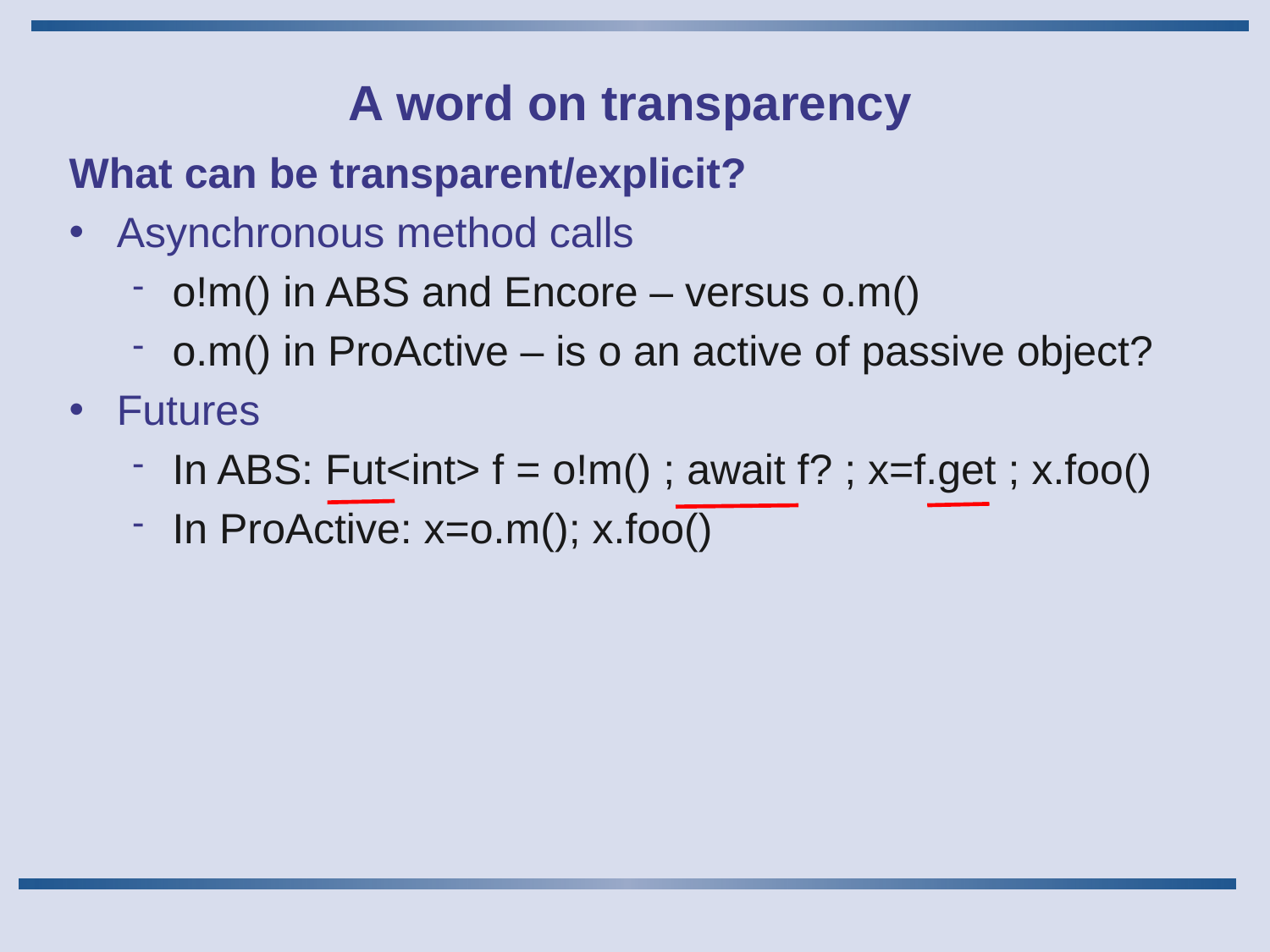

# A word on transparency
What can be transparent/explicit?
Asynchronous method calls
o!m() in ABS and Encore – versus o.m()
o.m() in ProActive – is o an active of passive object?
Futures
In ABS: Fut<int> f = o!m() ; await f? ; x=f.get ; x.foo()
In ProActive: x=o.m(); x.foo()